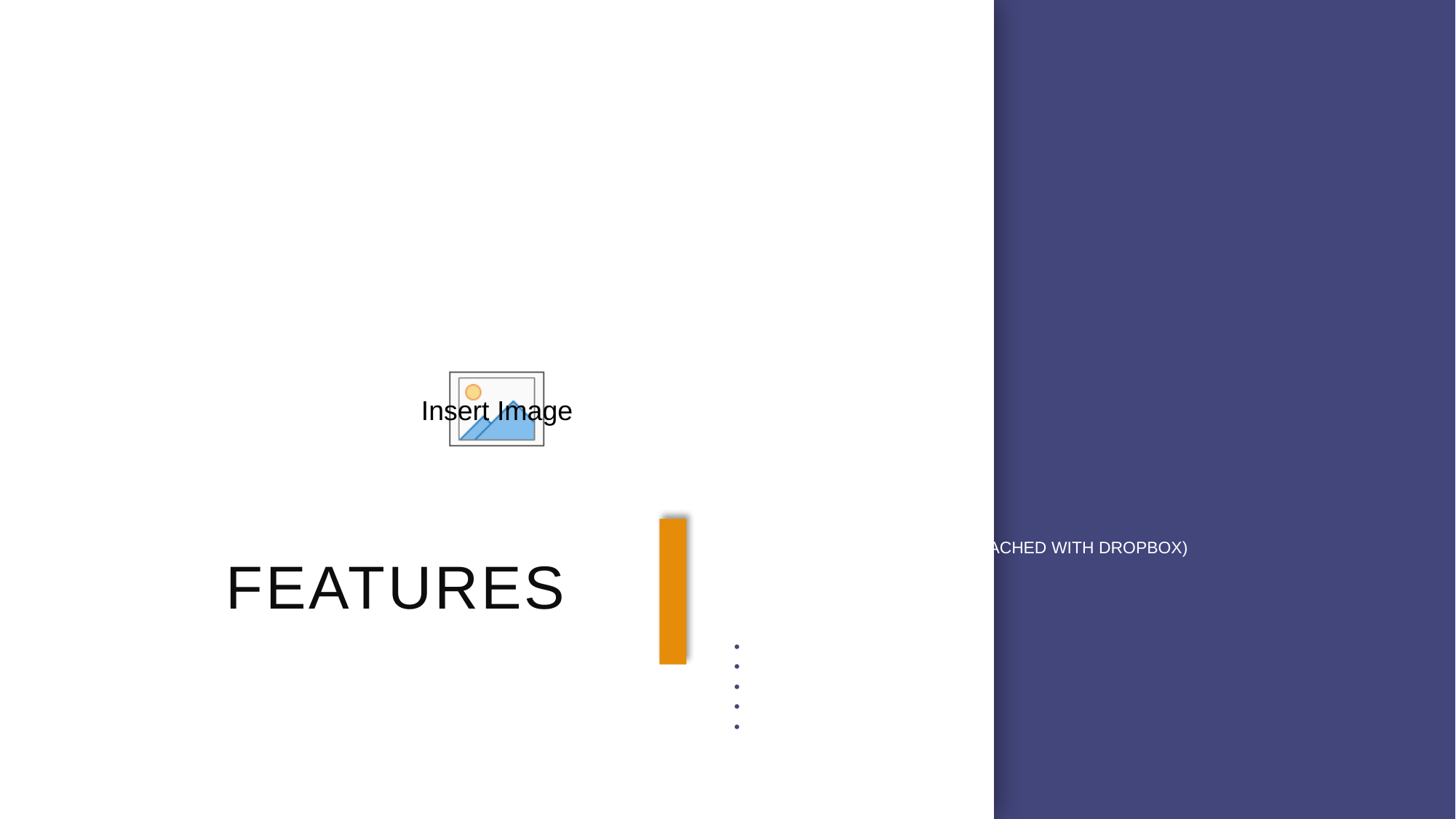

# FEATURES
 * HOME
 * ABOUT ME
 * DOWNLOAD CV BUTTON (ATTACHED WITH DROPBOX)
 * WORK EXPERIENCE
 * EDUCATION & TRAINING
 * SKILL
 * CONTACT ME -
- YOUR NAME
- YOUR E-MAIL
- YOUR MESSAGE
> SEND BUTTON
> RESET BUTTON
 *ACHIEVEMENTS
 * MORE WAYS TO CONTACT